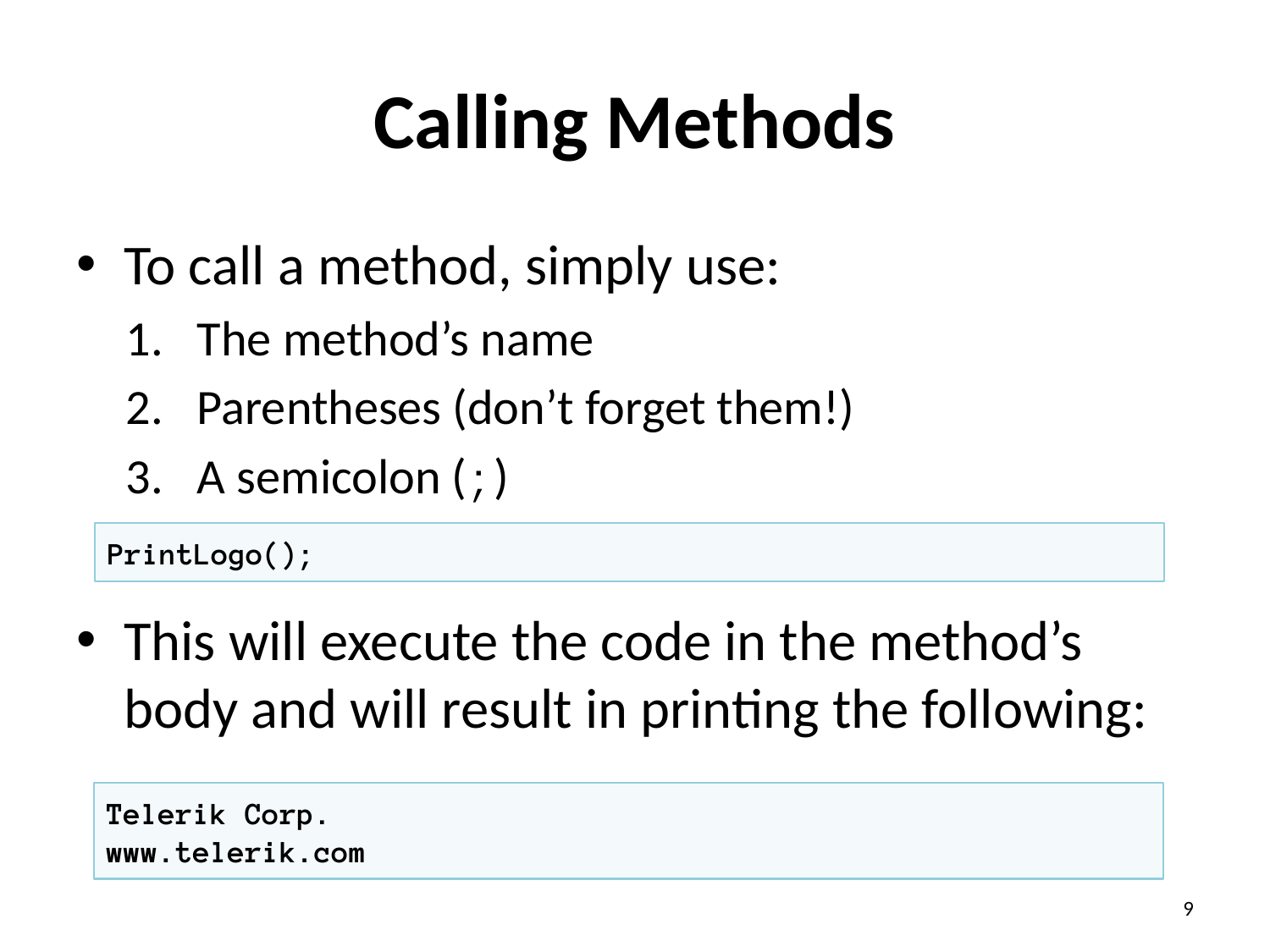

# Calling Methods
To call a method, simply use:
The method’s name
Parentheses (don’t forget them!)
A semicolon (;)

This will execute the code in the method’s body and will result in printing the following:
PrintLogo();
Telerik Corp.
www.telerik.com
9